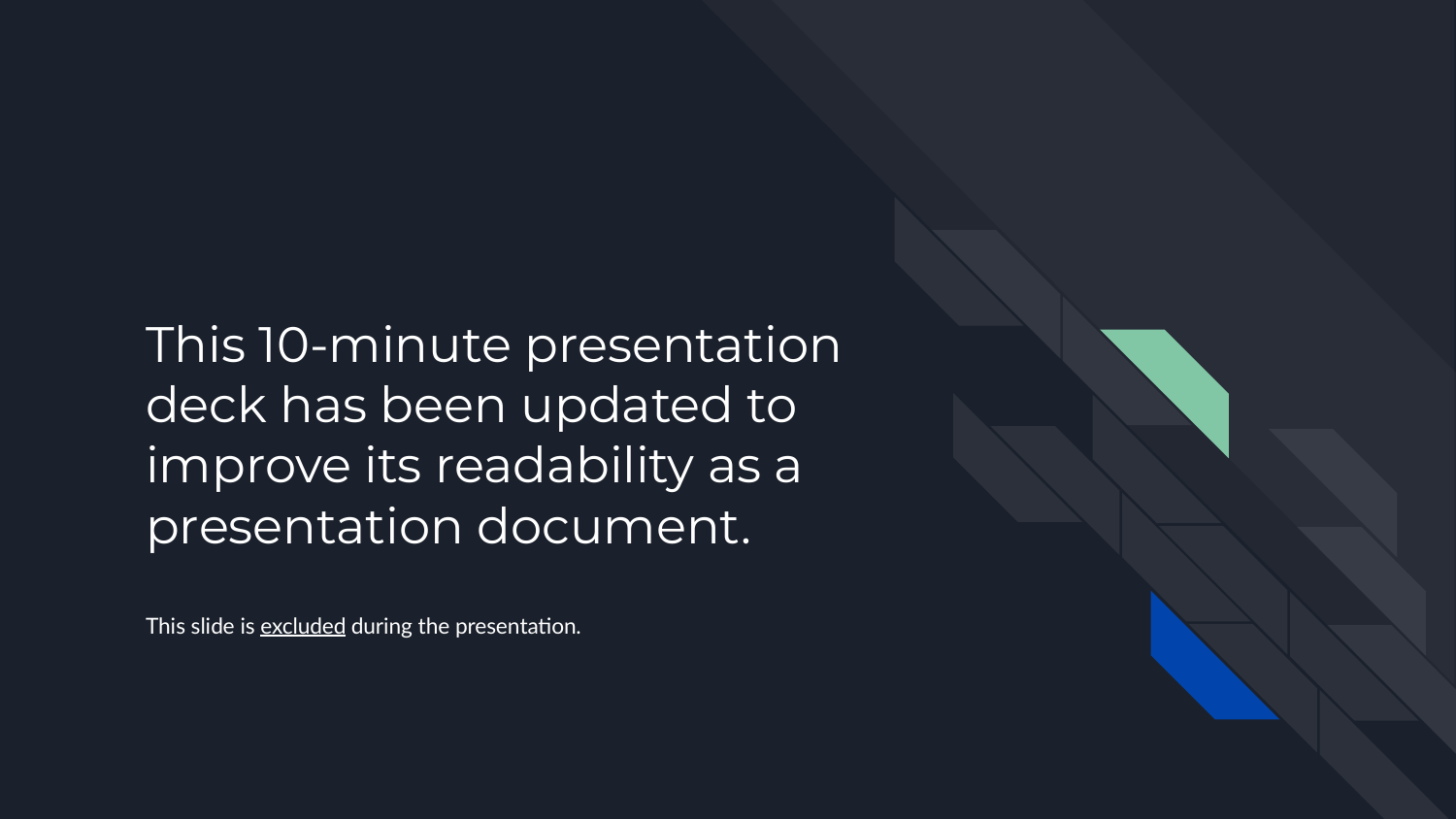

# This 10-minute presentation deck has been updated to improve its readability as a presentation document.
This slide is excluded during the presentation.